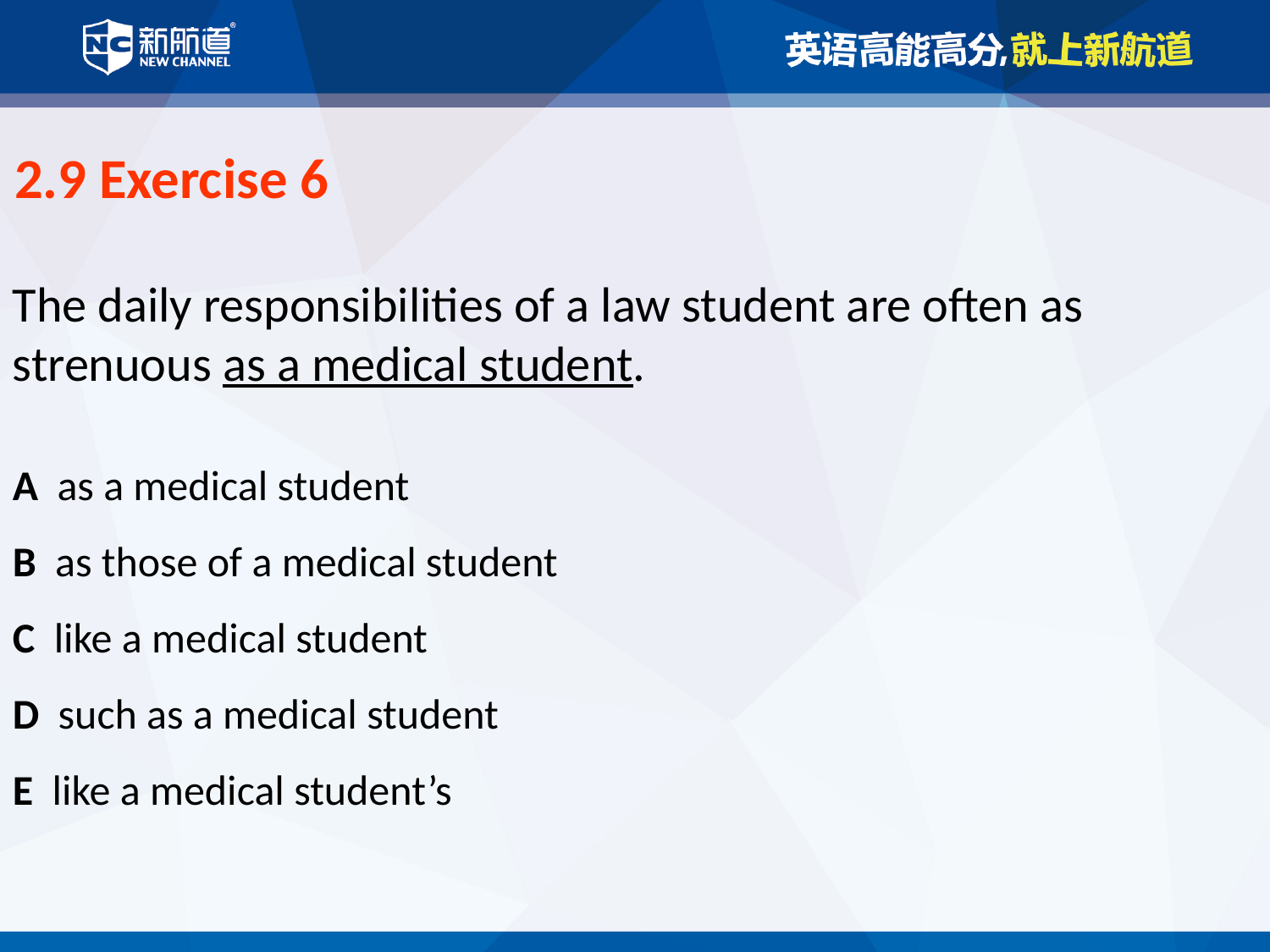

2.9 Exercise 6
The daily responsibilities of a law student are often as strenuous as a medical student.

A  as a medical student
B  as those of a medical student
C  like a medical student
D  such as a medical student
E  like a medical student’s